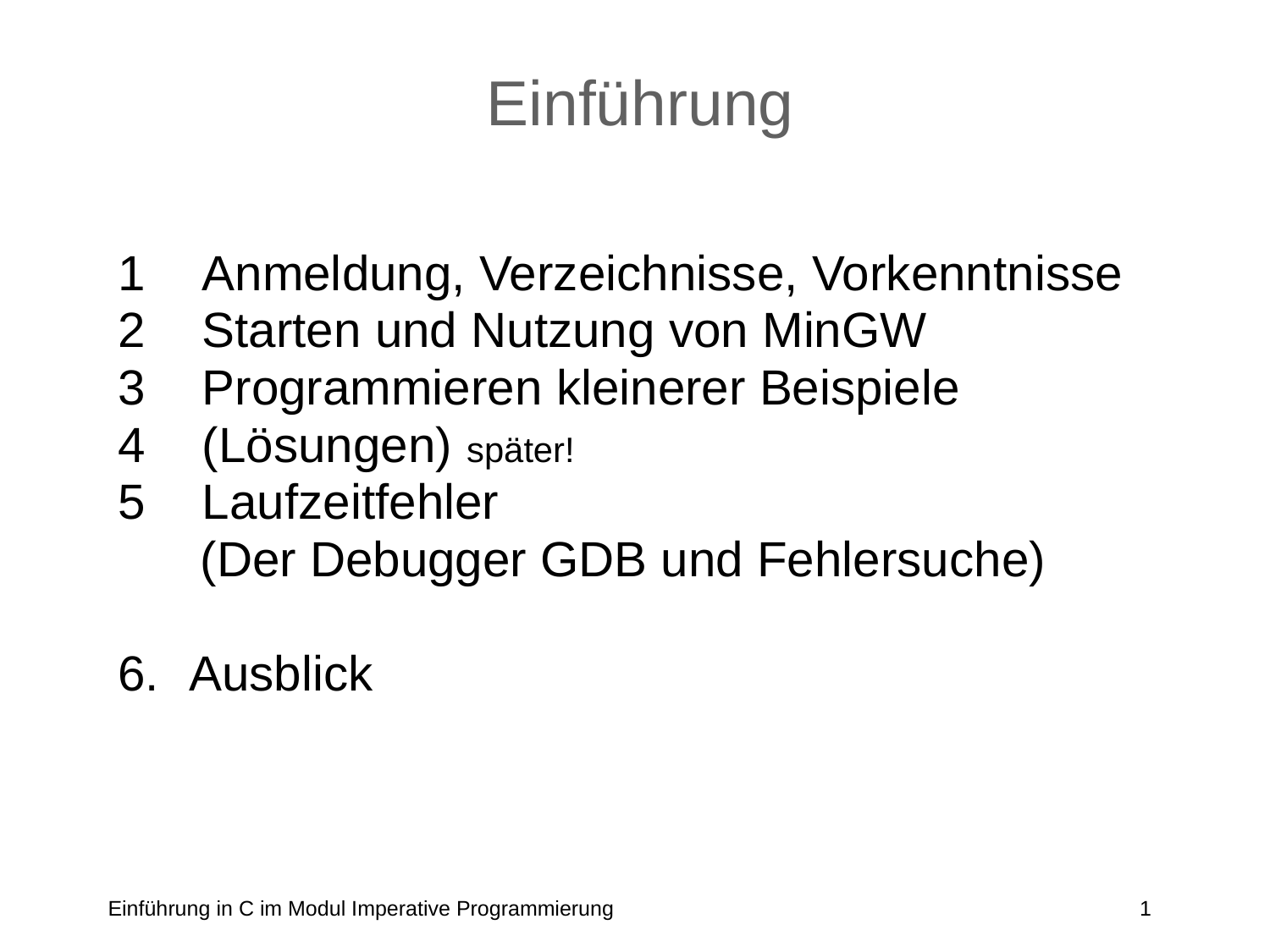

# Einführung
Anmeldung, Verzeichnisse, Vorkenntnisse
Starten und Nutzung von MinGW
Programmieren kleinerer Beispiele
(Lösungen) später!
Laufzeitfehler
      (Der Debugger GDB und Fehlersuche)

Ausblick
Einführung in C im Modul Imperative Programmierung
1